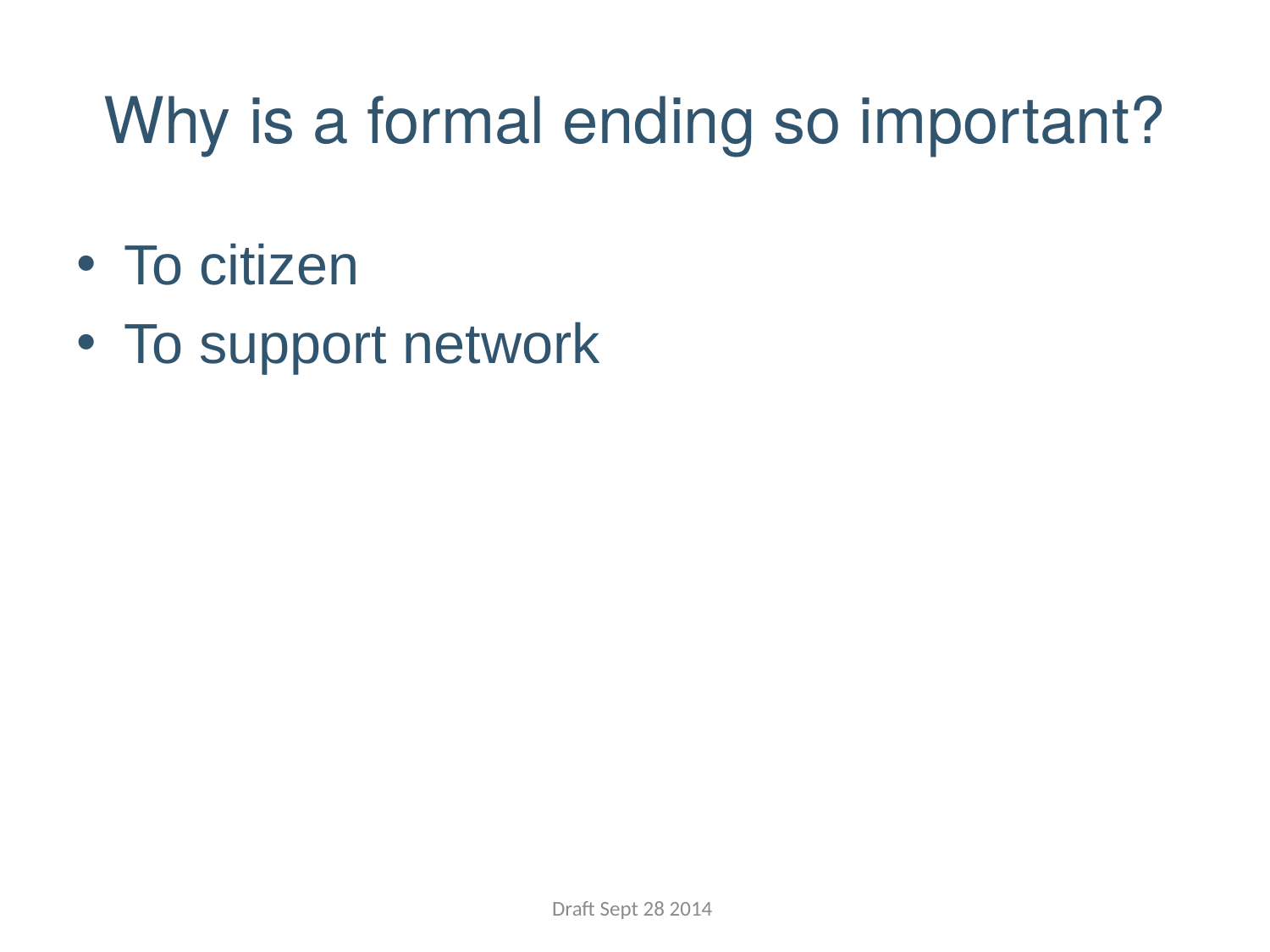

# Why is a formal ending so important?
To citizen
To support network
Draft Sept 28 2014